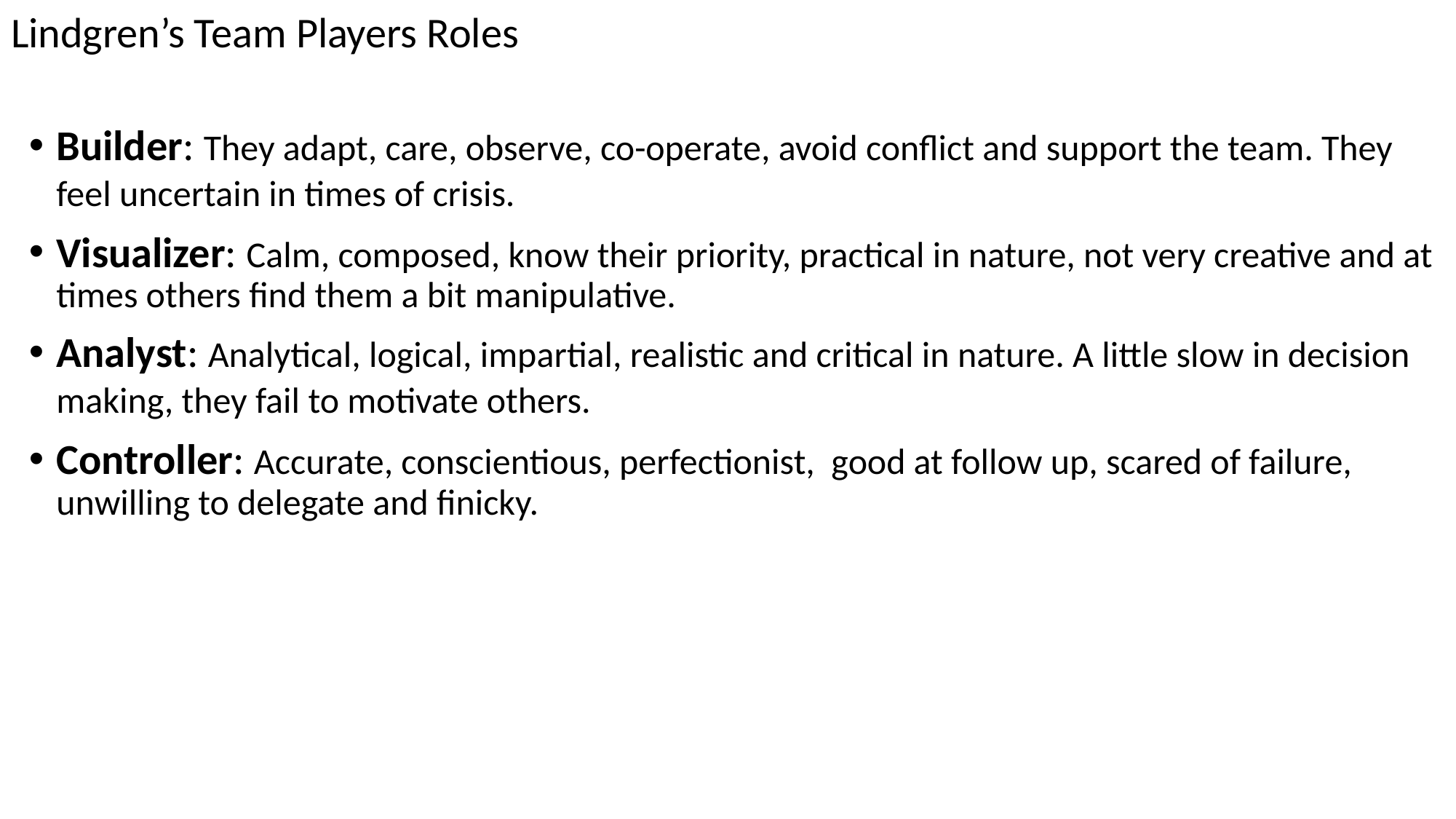

# Lindgren’s Team Players Roles
Builder: They adapt, care, observe, co-operate, avoid conflict and support the team. They feel uncertain in times of crisis.
Visualizer: Calm, composed, know their priority, practical in nature, not very creative and at times others find them a bit manipulative.
Analyst: Analytical, logical, impartial, realistic and critical in nature. A little slow in decision making, they fail to motivate others.
Controller: Accurate, conscientious, perfectionist,  good at follow up, scared of failure, unwilling to delegate and finicky.